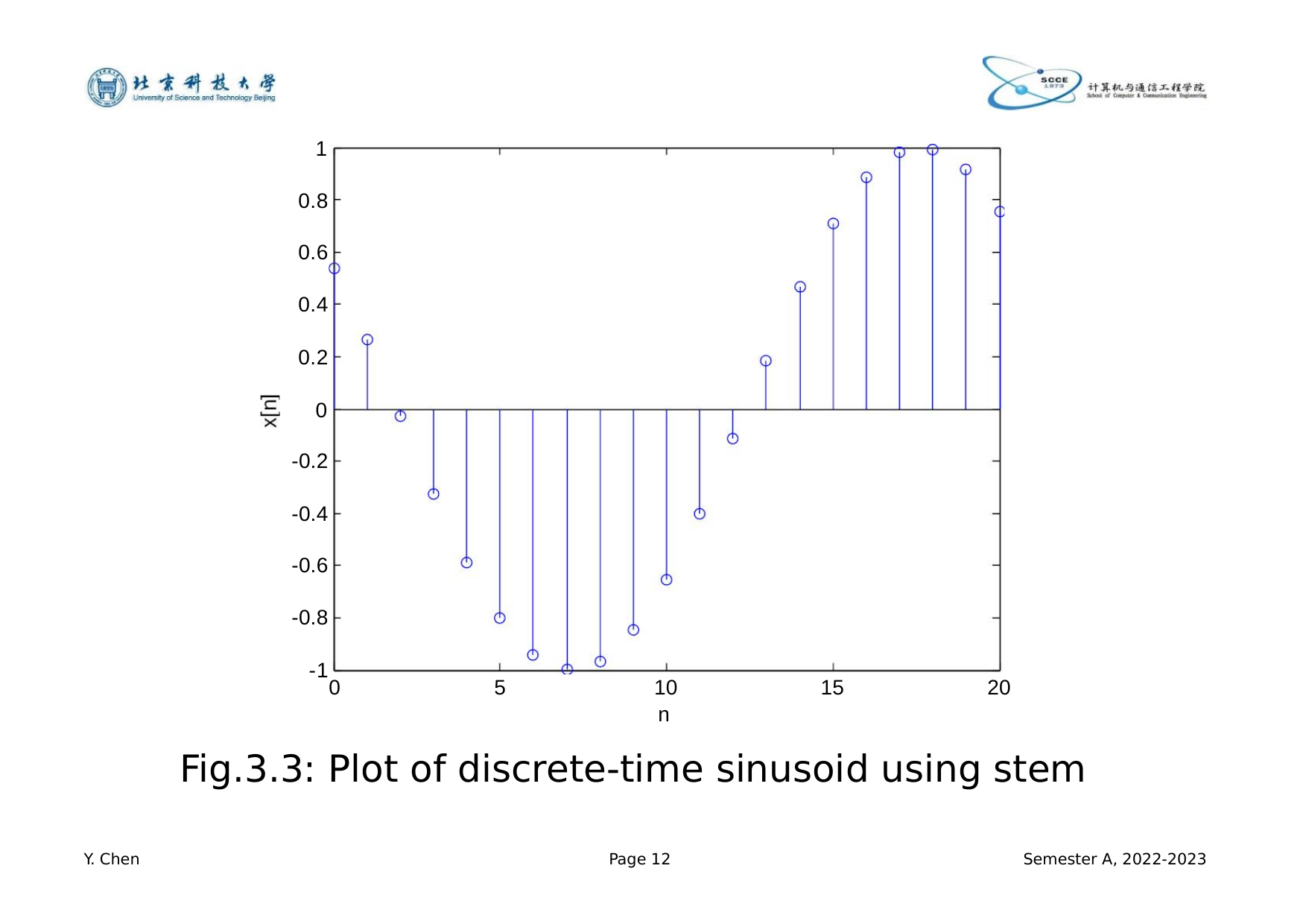

1
0.8
0.6
0.4
0.2
0

-0.2
-0.4
-0.6
-0.8
-1
0
5
10
n
15
20
Fig.3.3: Plot of discrete-time sinusoid using stem
Y. Chen
Page 12
Semester A, 2022-2023